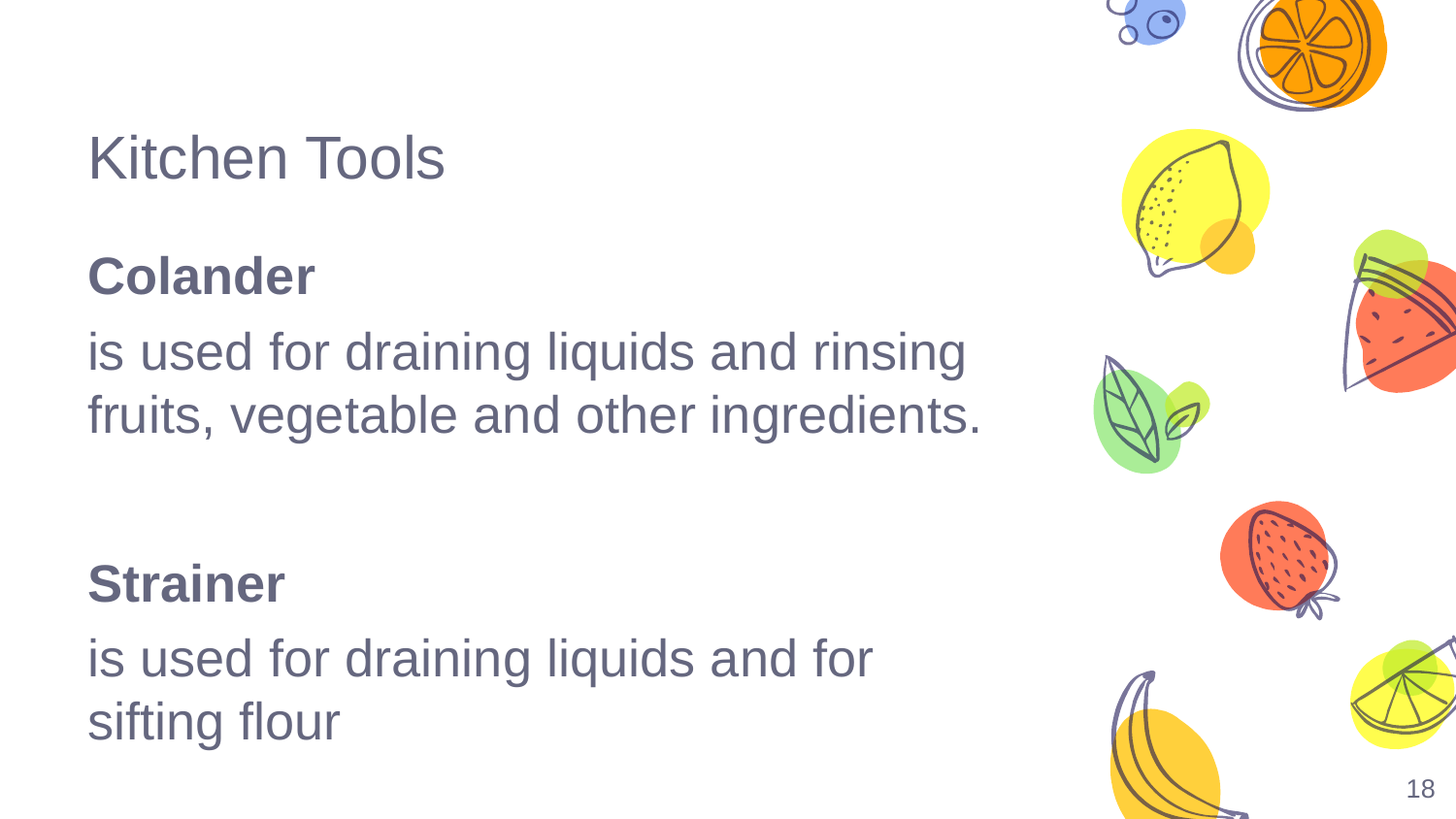

# Kitchen Tools
Colander
is used for draining liquids and rinsing fruits, vegetable and other ingredients.
Strainer
is used for draining liquids and for sifting flour
18